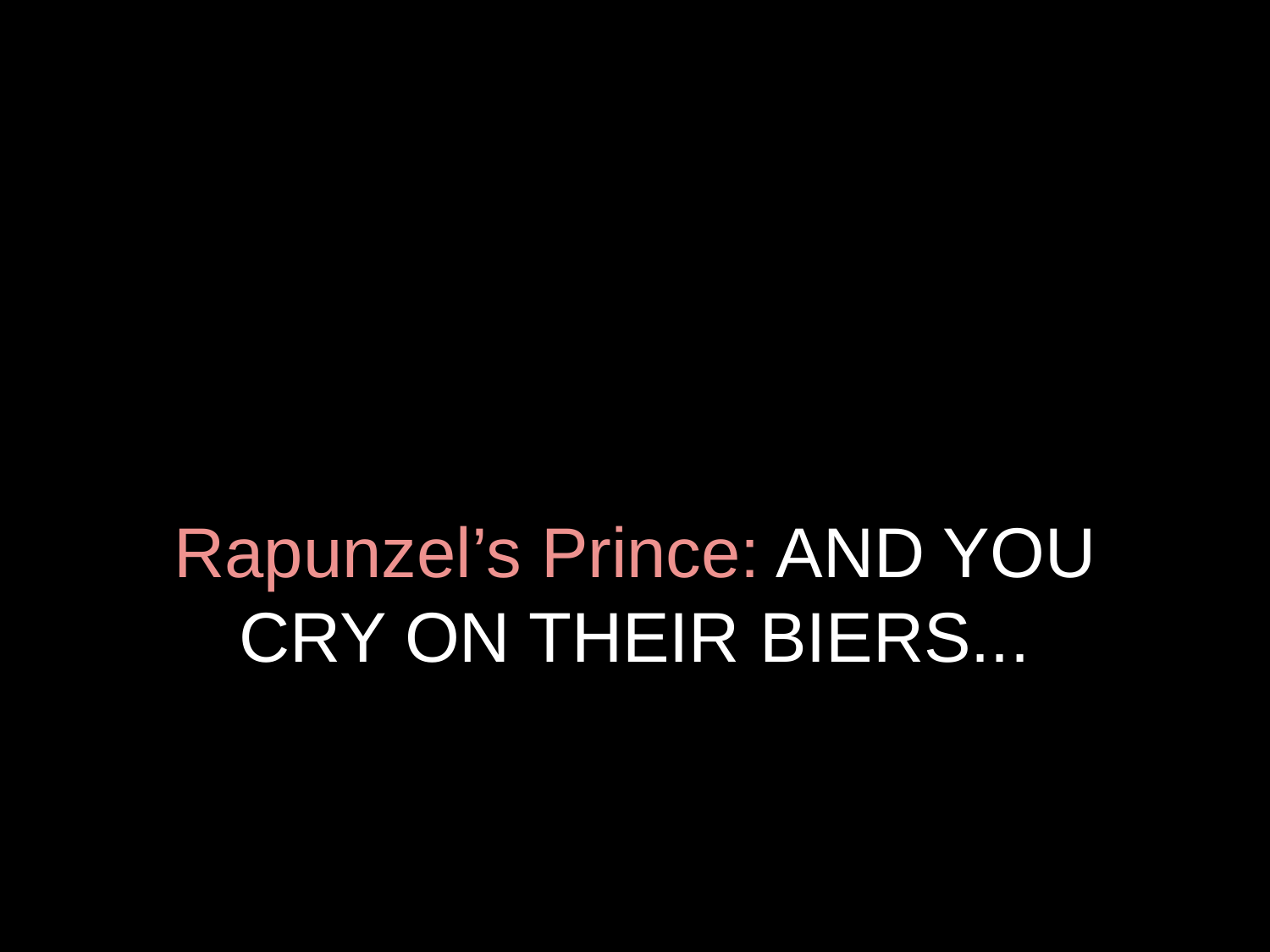

# Rapunzel’s Prince: AND YOU CRY ON THEIR BIERS...